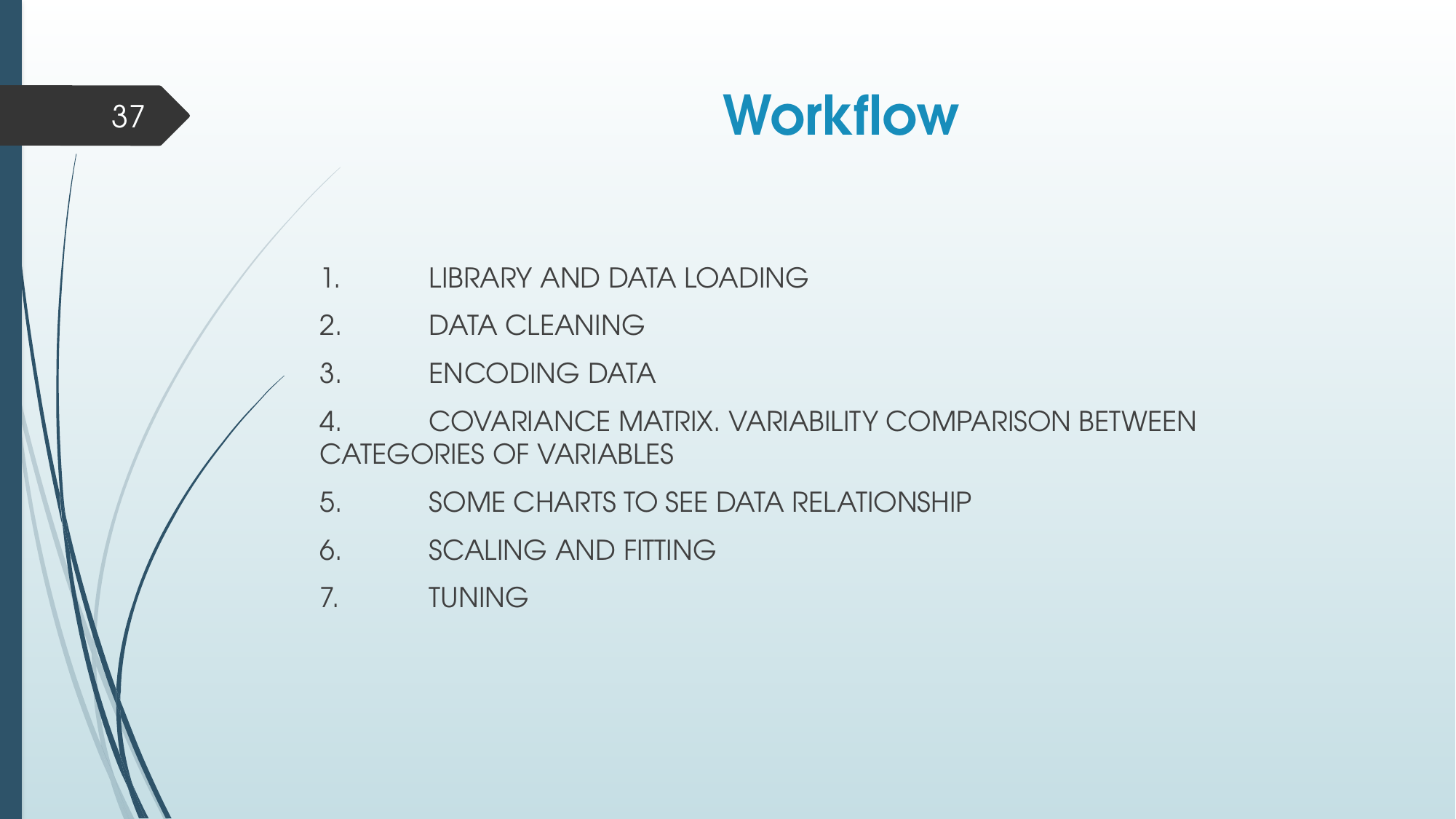

# Workflow
37
1.	LIBRARY AND DATA LOADING
2.	DATA CLEANING
3.	ENCODING DATA
4.	COVARIANCE MATRIX. VARIABILITY COMPARISON BETWEEN CATEGORIES OF VARIABLES
5.	SOME CHARTS TO SEE DATA RELATIONSHIP
6.	SCALING AND FITTING
7.	TUNING